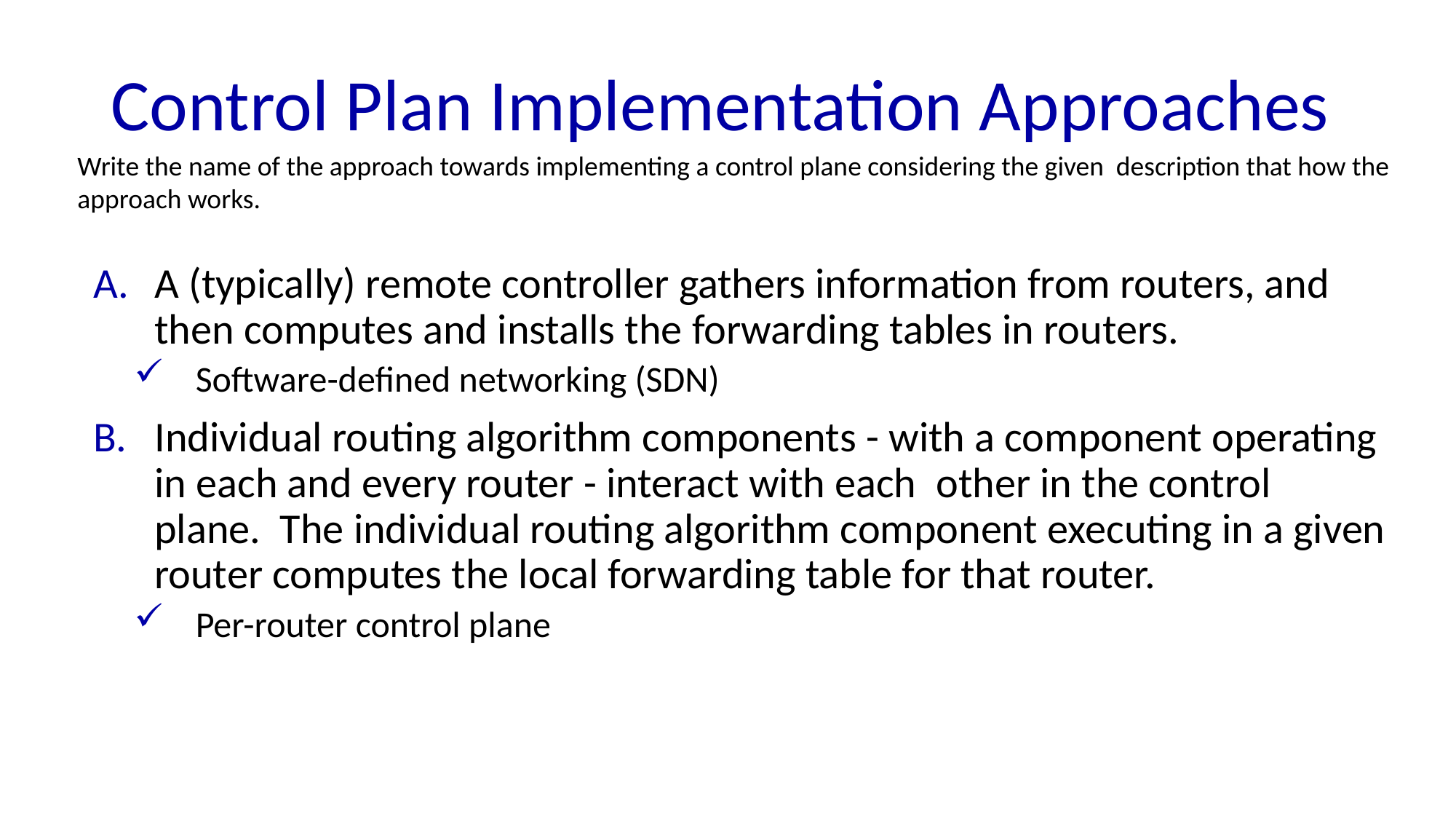

# Control Plan Implementation Approaches
Write the name of the approach towards implementing a control plane considering the given  description that how the approach works.
A (typically) remote controller gathers information from routers, and then computes and installs the forwarding tables in routers.
Software-defined networking (SDN)
Individual routing algorithm components - with a component operating in each and every router - interact with each  other in the control plane.  The individual routing algorithm component executing in a given router computes the local forwarding table for that router.
Per-router control plane